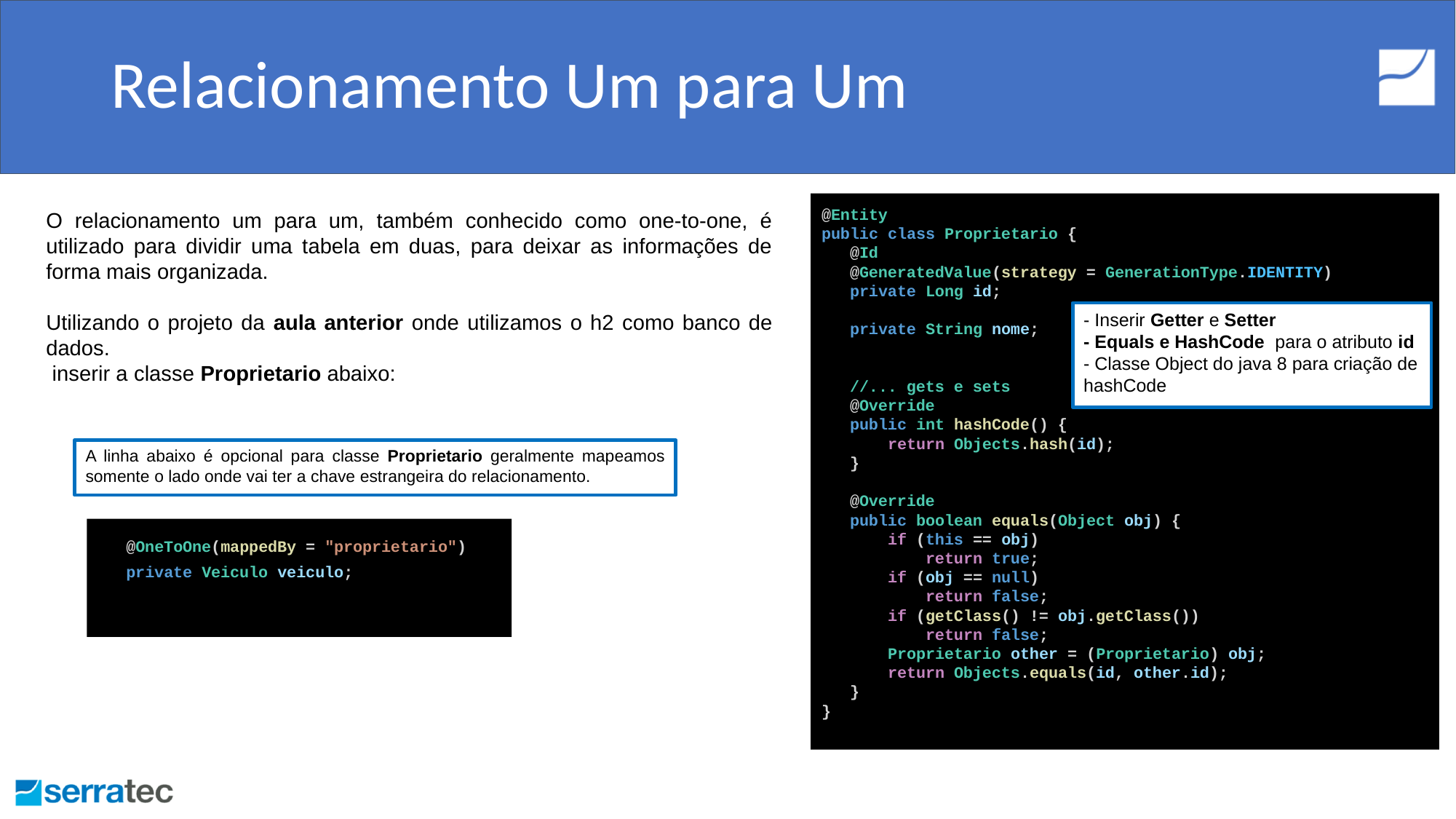

# Relacionamento Um para Um
@Entity
public class Proprietario {
   @Id
   @GeneratedValue(strategy = GenerationType.IDENTITY)
   private Long id;

   private String nome;

   //... gets e sets
   @Override
   public int hashCode() {
       return Objects.hash(id);
   }

   @Override
   public boolean equals(Object obj) {
       if (this == obj)
           return true;
       if (obj == null)
           return false;
       if (getClass() != obj.getClass())
           return false;
       Proprietario other = (Proprietario) obj;
       return Objects.equals(id, other.id);
   }
}

O relacionamento um para um, também conhecido como one-to-one, é utilizado para dividir uma tabela em duas, para deixar as informações de forma mais organizada.

Utilizando o projeto da aula anterior onde utilizamos o h2 como banco de dados.
 inserir a classe Proprietario abaixo:
- Inserir Getter e Setter
- Equals e HashCode  para o atributo id
- Classe Object do java 8 para criação de hashCode
A linha abaixo é opcional para classe Proprietario geralmente mapeamos somente o lado onde vai ter a chave estrangeira do relacionamento.
   @OneToOne(mappedBy = "proprietario")
   private Veiculo veiculo;